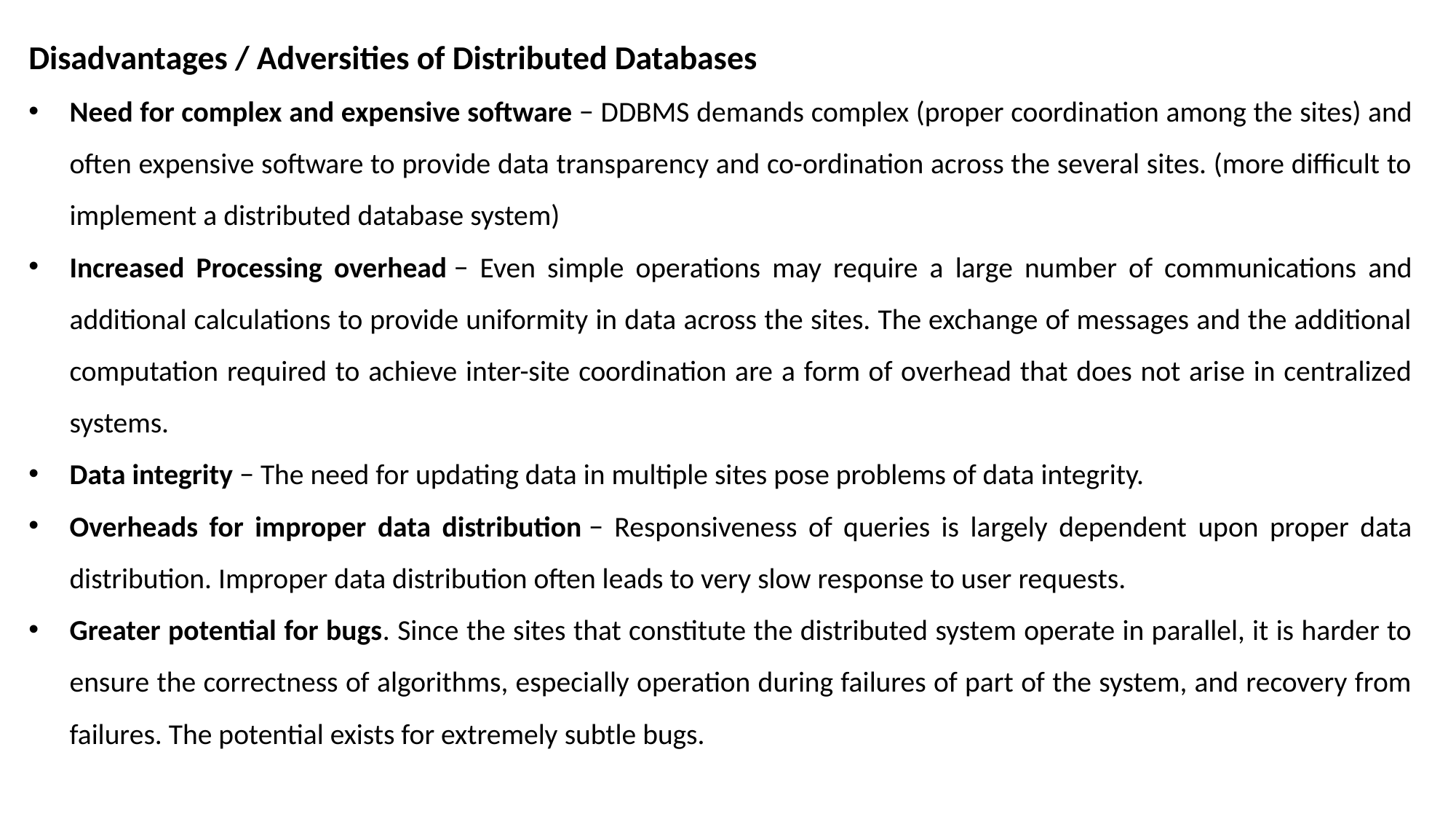

Disadvantages / Adversities of Distributed Databases
Need for complex and expensive software − DDBMS demands complex (proper coordination among the sites) and often expensive software to provide data transparency and co-ordination across the several sites. (more difficult to implement a distributed database system)
Increased Processing overhead − Even simple operations may require a large number of communications and additional calculations to provide uniformity in data across the sites. The exchange of messages and the additional computation required to achieve inter-site coordination are a form of overhead that does not arise in centralized systems.
Data integrity − The need for updating data in multiple sites pose problems of data integrity.
Overheads for improper data distribution − Responsiveness of queries is largely dependent upon proper data distribution. Improper data distribution often leads to very slow response to user requests.
Greater potential for bugs. Since the sites that constitute the distributed system operate in parallel, it is harder to ensure the correctness of algorithms, especially operation during failures of part of the system, and recovery from failures. The potential exists for extremely subtle bugs.